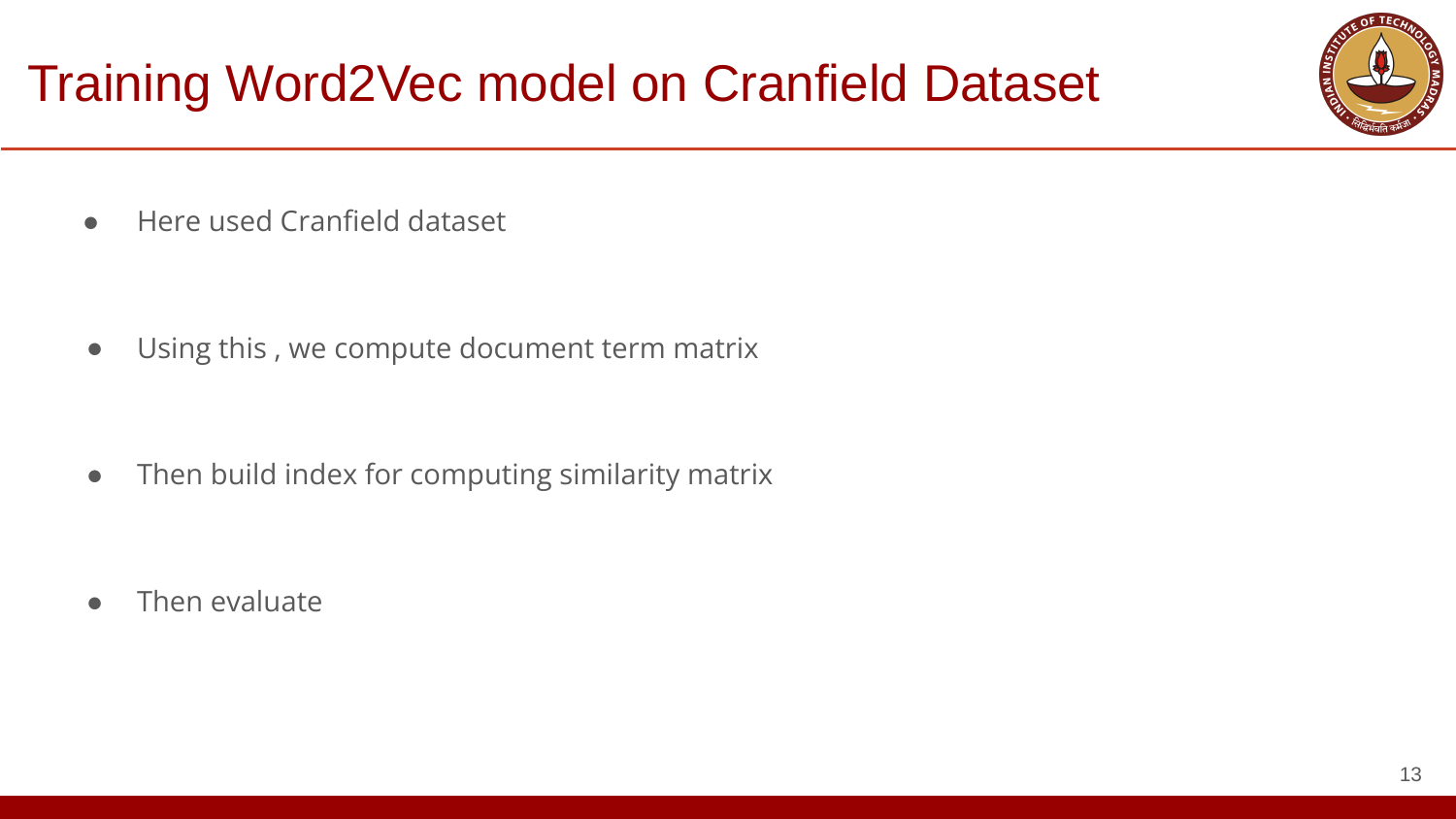

# Training Word2Vec model on Cranfield Dataset
Here used Cranfield dataset

Using this , we compute document term matrix

Then build index for computing similarity matrix

Then evaluate

13